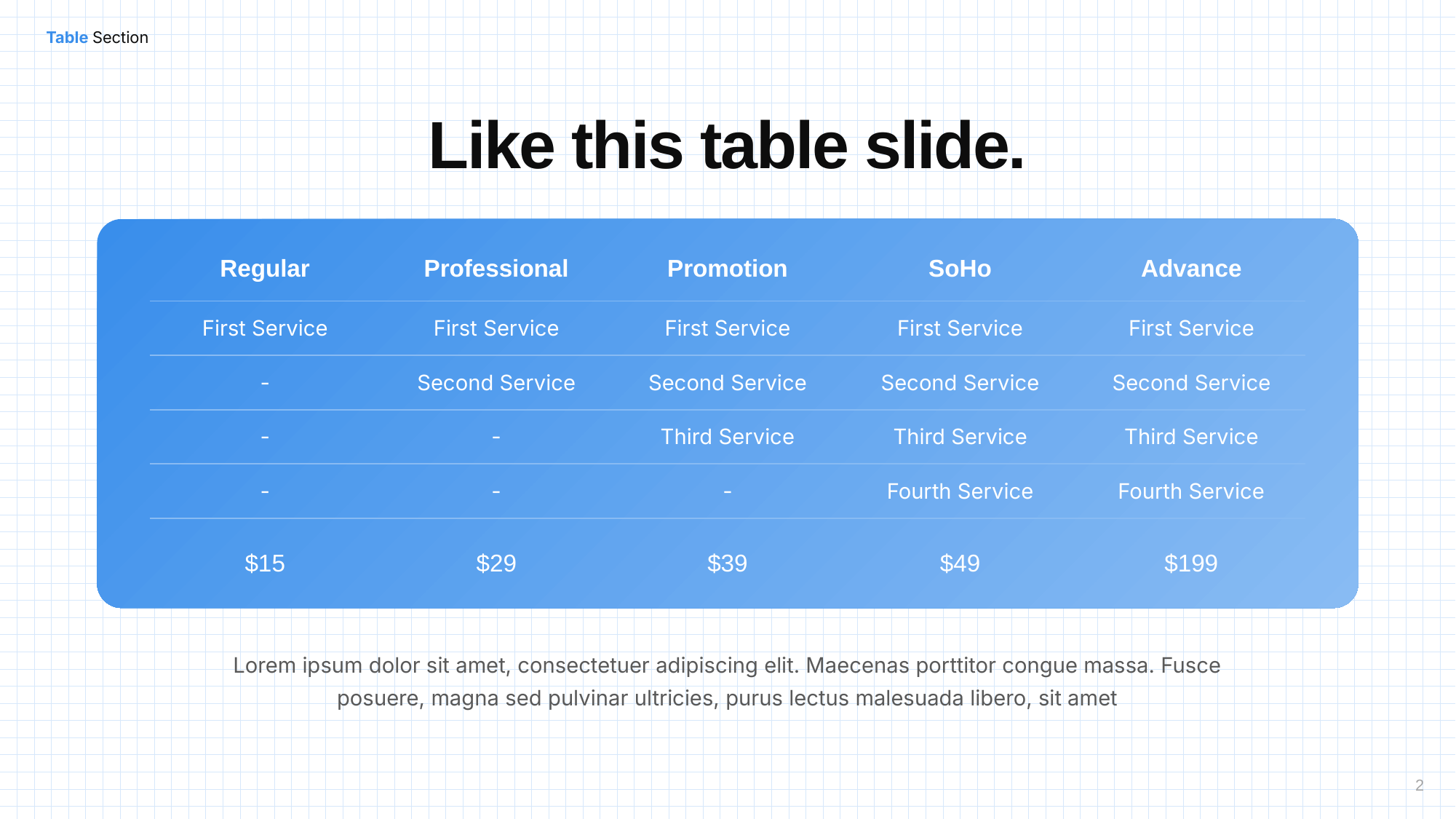

Like this table slide.

| Regular | Professional | Promotion | SoHo | Advance |
| --- | --- | --- | --- | --- |
| First Service | First Service | First Service | First Service | First Service |
| - | Second Service | Second Service | Second Service | Second Service |
| - | - | Third Service | Third Service | Third Service |
| - | - | - | Fourth Service | Fourth Service |
| $15 | $29 | $39 | $49 | $199 |
Lorem ipsum dolor sit amet, consectetuer adipiscing elit. Maecenas porttitor congue massa. Fusce posuere, magna sed pulvinar ultricies, purus lectus malesuada libero, sit amet